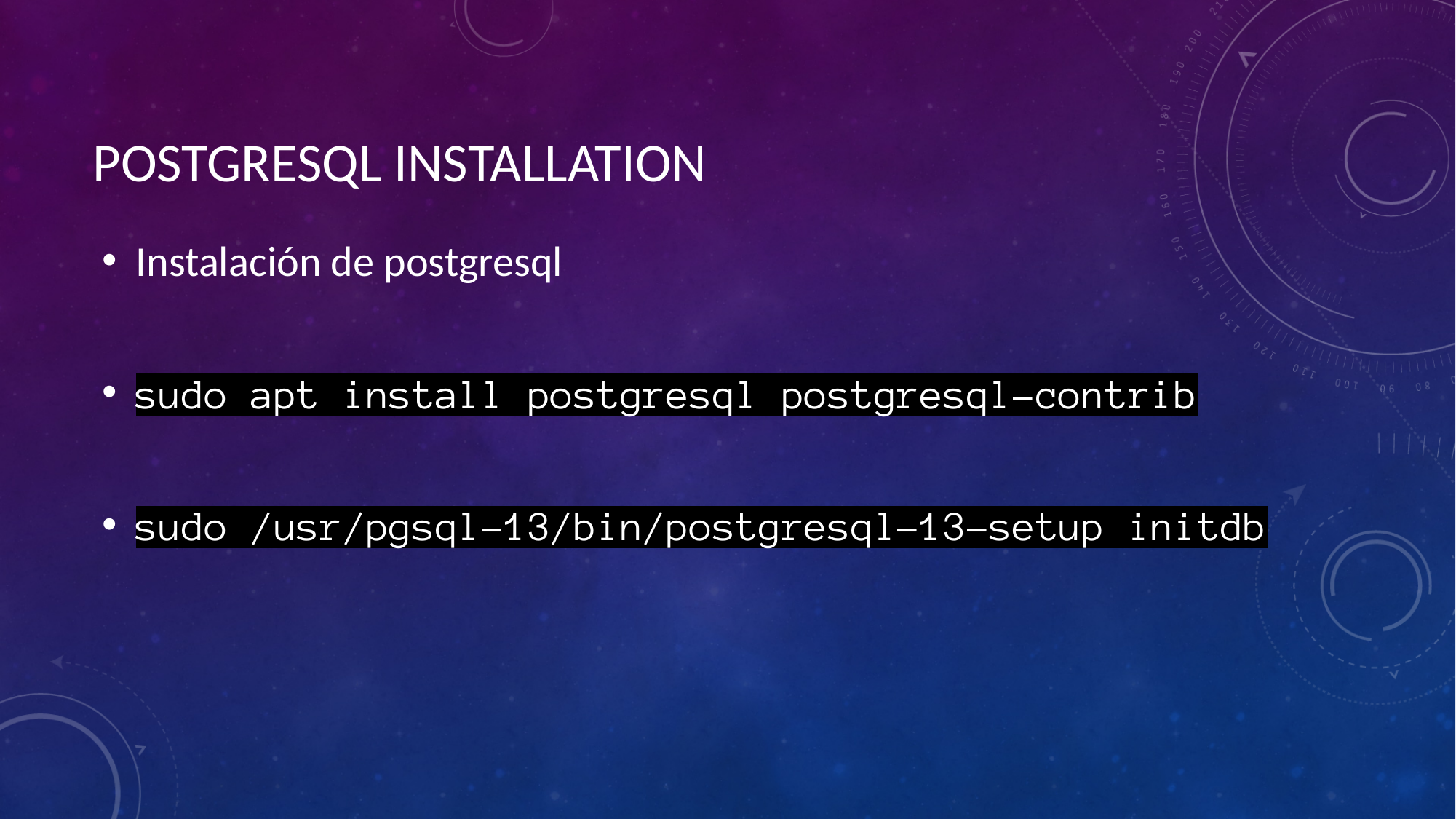

# Postgresql installation
Instalación de postgresql

sudo apt install postgresql postgresql-contrib

sudo /usr/pgsql-13/bin/postgresql-13-setup initdb